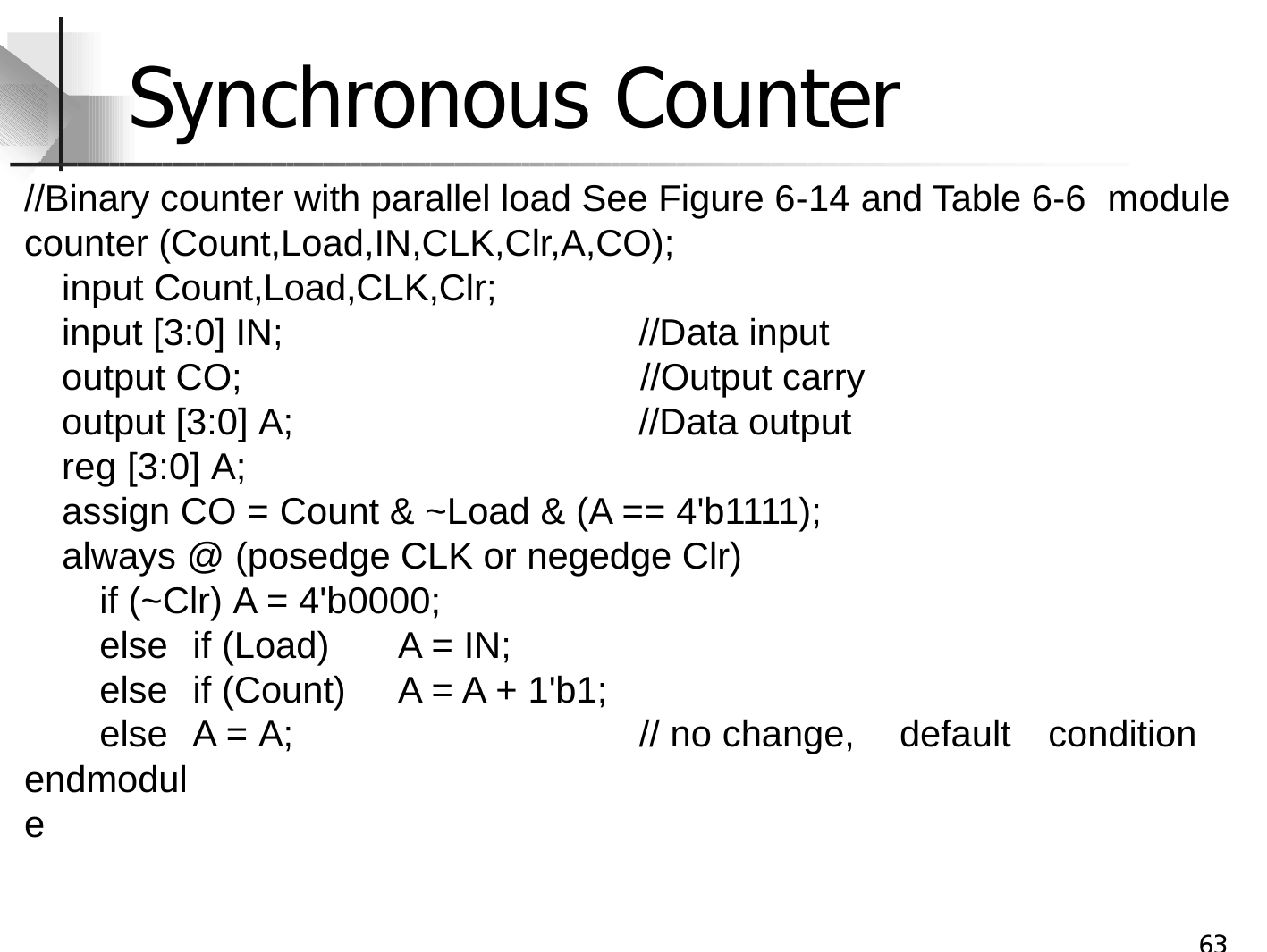

# Synchronous Counter
//Binary counter with parallel load See Figure 6-14 and Table 6-6  module counter (Count,Load,IN,CLK,Clr,A,CO);
input Count,Load,CLK,Clr;
input [3:0] IN;  output CO;  output [3:0] A;
reg [3:0] A;
//Data input
//Output carry
//Data output
assign CO = Count & ~Load & (A == 4'b1111);  always @ (posedge CLK or negedge Clr)
if (~Clr) A = 4'b0000;
| else | if (Load) | A = IN; |  |  |
| --- | --- | --- | --- | --- |
| else | if (Count) | A = A + 1'b1; |  |  |
| else | A = A; | // no change, | default | condition |
endmodule
63